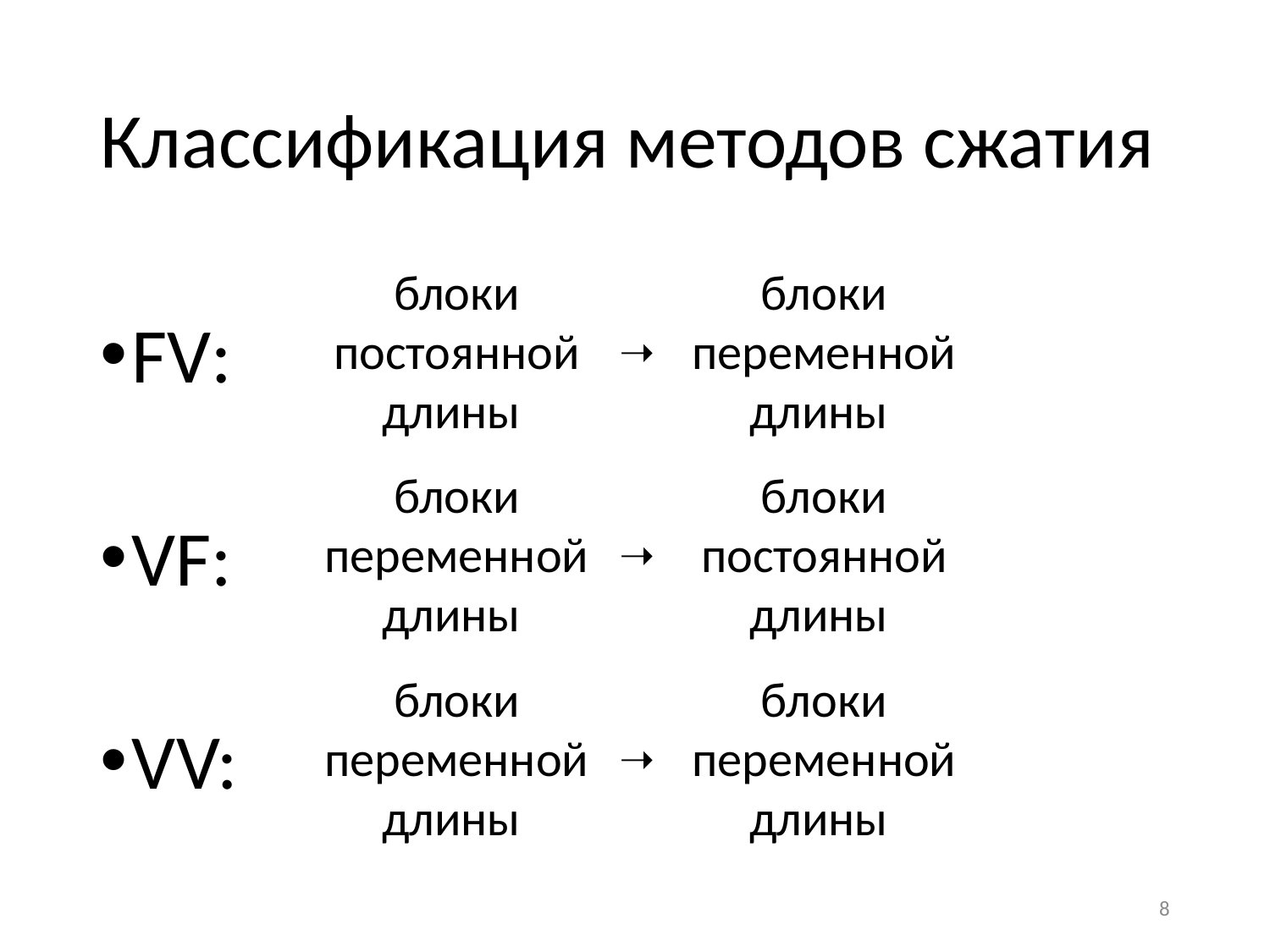

# Классификация методов сжатия
блоки переменной длины
блоки постоянной длины
FV:

VF:

VV:
➝
блоки постоянной длины
блоки переменной длины
➝
блоки переменной длины
блоки переменной длины
➝
8